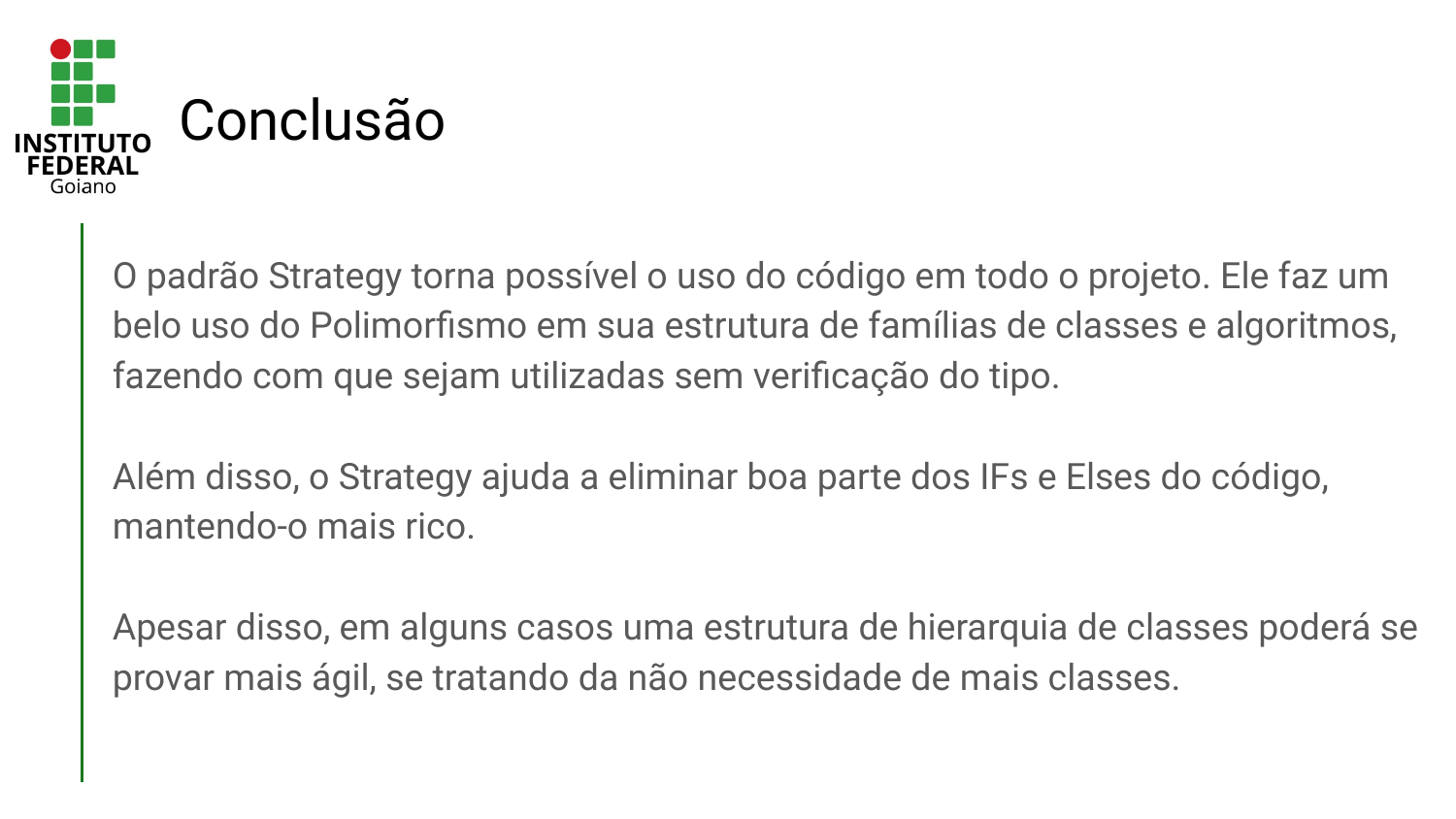

# Conclusão
O padrão Strategy torna possível o uso do código em todo o projeto. Ele faz um belo uso do Polimorfismo em sua estrutura de famílias de classes e algoritmos, fazendo com que sejam utilizadas sem verificação do tipo.

Além disso, o Strategy ajuda a eliminar boa parte dos IFs e Elses do código, mantendo-o mais rico.

Apesar disso, em alguns casos uma estrutura de hierarquia de classes poderá se provar mais ágil, se tratando da não necessidade de mais classes.